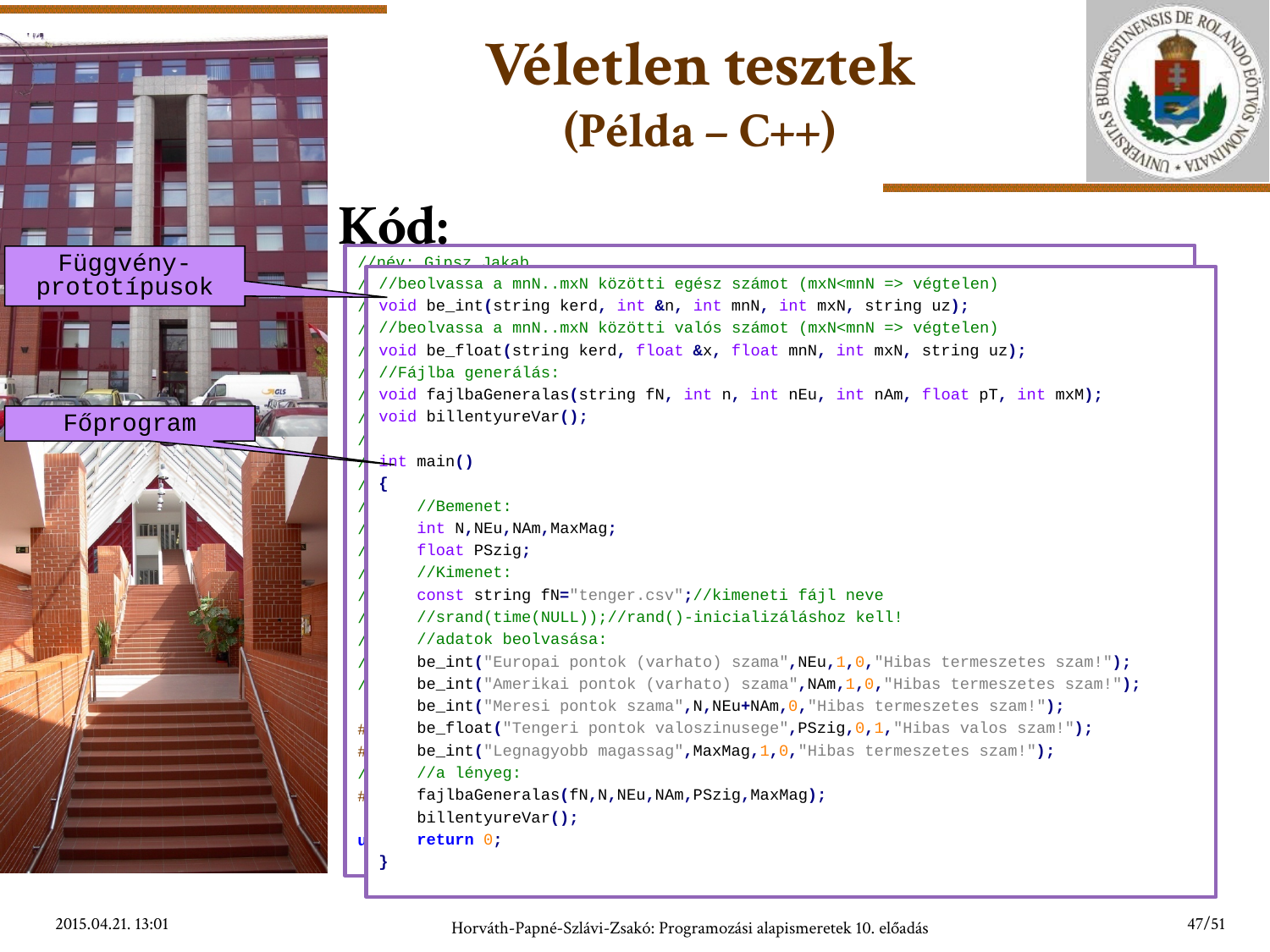

Kód:
Véletlen tesztek
(Példa – C++)
//név: Gipsz Jakab
//ETR-azonosító: GIJAAFT.ELTE
//drótposta-cím: Gibs@elte.hu
//Feladat:
//  Véletlen tesztadatok generálása fájlba, a "tengeres" feladatokhoz.
//Specifikáció:
//  Be: N ELEME EGÉSZ [tesztadatok száma]
//      NEu,NAm ELEME EGÉSZ [Európára, Amerikára esõ mérési adatok "várható" száma]
//      PSzig ELEME VALÓS [szigetre esés valószínûsége]
//      MaxMag ELEME EGÉSZ [a generálható legnagyobb magasság]
//  Ki: Mag ELEME TÖMB[1..N:EGÉSZ]
//  Ef: NEu,NAm>=1 ÉS N>=NEu+NAm ÉS
//      PSzig ELEME [0..1) ÉS
//      MaxMag>0
//  Uf: Mag[1],Mag[N] ELEME [1..MaxMag] ÉS
//      LÉTEZIK eu ELEME [1..NEu]: LÉTEZIK am ELEME [1..NAm]:
//         BÁRMELY i ELEME [1..eu]: Mag[i] ELEME [1..MaxMag] ÉS Mag[eu+1]=0 ÉS
//         BÁRMELY i ELEME [N-am+1..N]: Mag[i] ELEME [1..MaxMag] ÉS Mag[am-1]=0 ÉS
//         BÁRMELY i ELEME [eu+1..N-am]: Mag[i] ELEME [0..MaxMag]
//  Megjegyzés: nem foglalkoztunk valószínûségi elvárásokkal!

#include <iostream>
#include <fstream>
//#include <time.h>//csak a 'srand(time(NULL))' rand()-inicializáláshoz kell!
#include <stdlib.h>//Code::Blocks 10.05-höz már kell a system kedvéért

using namespace std;

Függvény-prototípusok
//beolvassa a mnN..mxN közötti egész számot (mxN<mnN => végtelen)
void be_int(string kerd, int &n, int mnN, int mxN, string uz);
//beolvassa a mnN..mxN közötti valós számot (mxN<mnN => végtelen)
void be_float(string kerd, float &x, float mnN, int mxN, string uz);
//Fájlba generálás:
void fajlbaGeneralas(string fN, int n, int nEu, int nAm, float pT, int mxM);
void billentyureVar();

int main()
{
    //Bemenet:
    int N,NEu,NAm,MaxMag;
    float PSzig;
    //Kimenet:
    const string fN="tenger.csv";//kimeneti fájl neve
    //srand(time(NULL));//rand()-inicializáláshoz kell!
    //adatok beolvasása:
    be_int("Europai pontok (varhato) szama",NEu,1,0,"Hibas termeszetes szam!");
    be_int("Amerikai pontok (varhato) szama",NAm,1,0,"Hibas termeszetes szam!");
    be_int("Meresi pontok szama",N,NEu+NAm,0,"Hibas termeszetes szam!");
    be_float("Tengeri pontok valoszinusege",PSzig,0,1,"Hibas valos szam!");
    be_int("Legnagyobb magassag",MaxMag,1,0,"Hibas termeszetes szam!");
    //a lényeg:
    fajlbaGeneralas(fN,N,NEu,NAm,PSzig,MaxMag);
    billentyureVar();
    return 0;
}
Főprogram
2015.04.21. 13:01
47/51
Horváth-Papné-Szlávi-Zsakó: Programozási alapismeretek 10. előadás